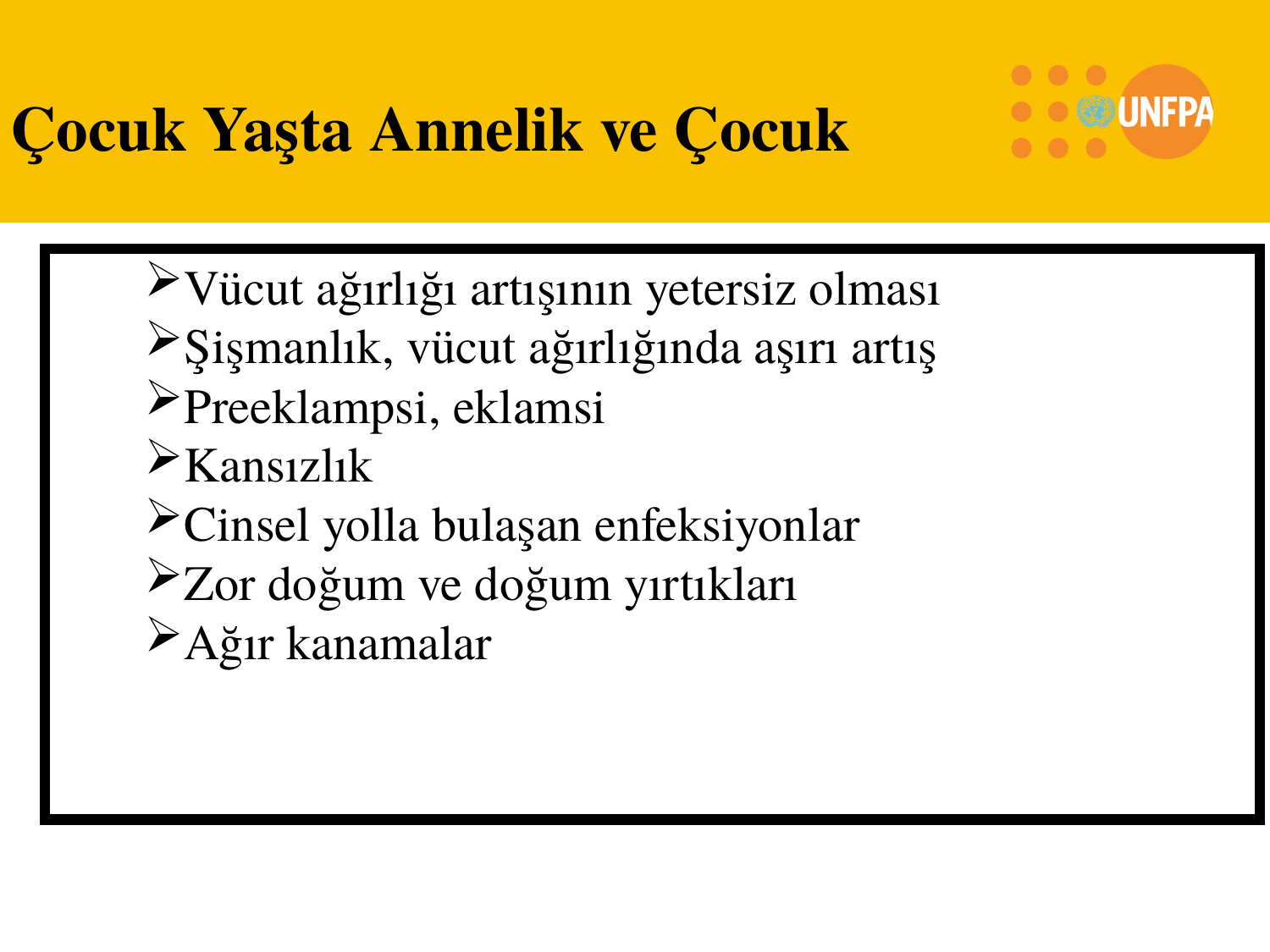

Çocuk Yaşta Annelik ve Çocuk
Vücut ağırlığı artışının yetersiz olması
Şişmanlık, vücut ağırlığında aşırı artış
Preeklampsi, eklamsi
Kansızlık
Cinsel yolla bulaşan enfeksiyonlar
Zor doğum ve doğum yırtıkları
Ağır kanamalar